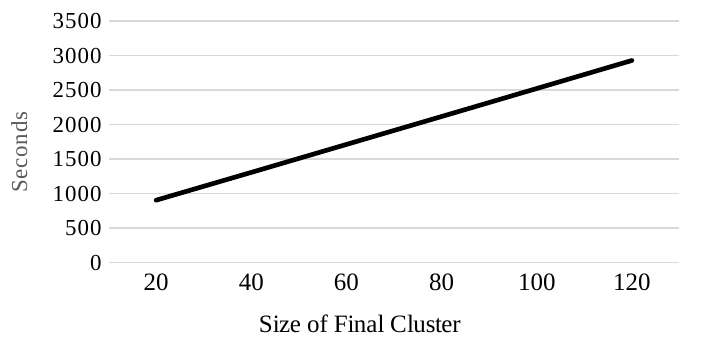

### Chart

| Category | perClusterOnlineExecutionTime |
|---|---|
| 20.0 | 902.733 |
| 40.0 | 1306.113 |
| 60.0 | 1710.293 |
| 80.0 | 2115.273 |
| 100.0 | 2521.053 |
| 120.0 | 2927.633 |